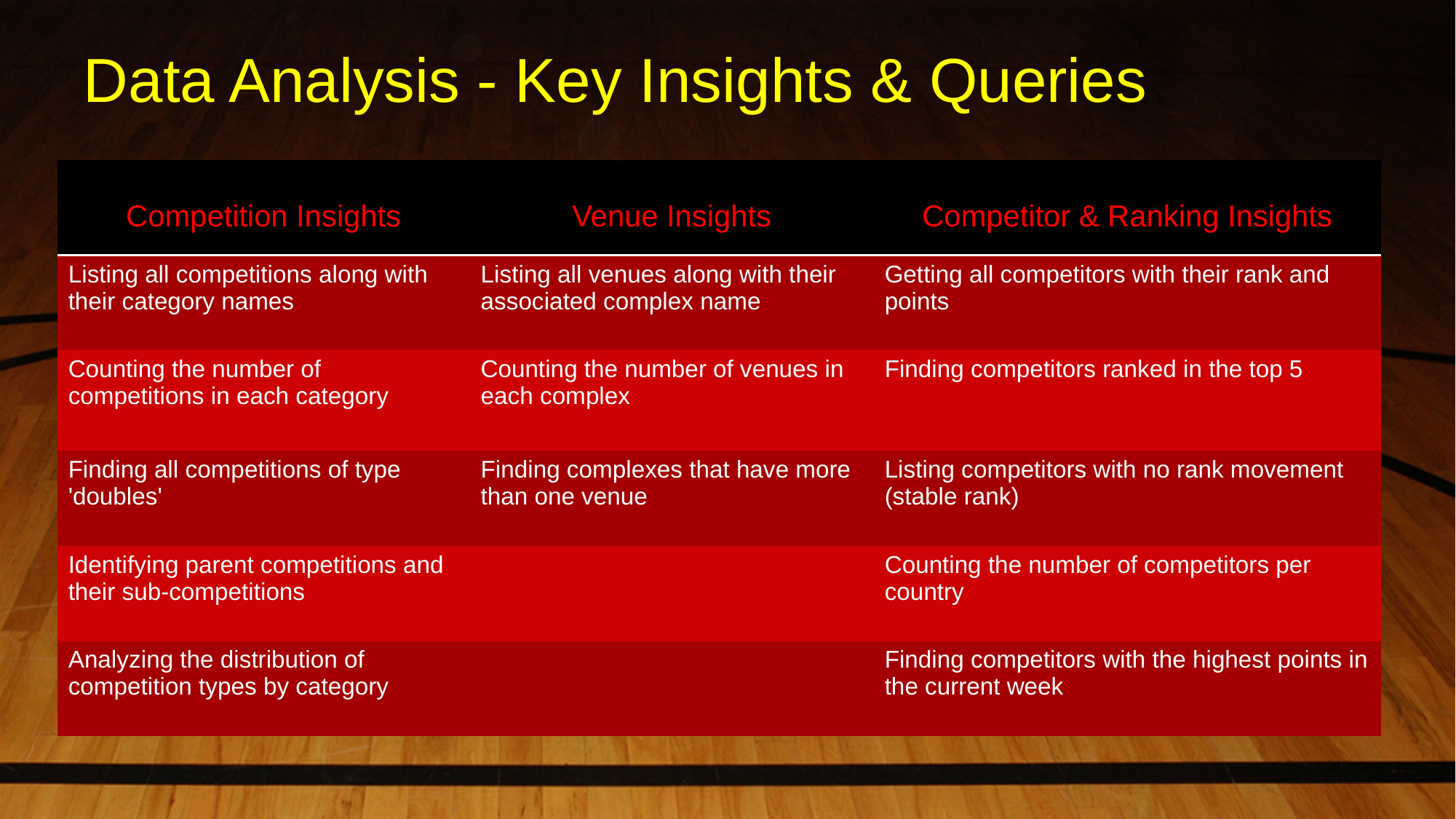

# Data Analysis - Key Insights & Queries
| Competition Insights | Venue Insights | Competitor & Ranking Insights |
| --- | --- | --- |
| Listing all competitions along with their category names | Listing all venues along with their associated complex name | Getting all competitors with their rank and points |
| Counting the number of competitions in each category | Counting the number of venues in each complex | Finding competitors ranked in the top 5 |
| Finding all competitions of type 'doubles' | Finding complexes that have more than one venue | Listing competitors with no rank movement (stable rank) |
| Identifying parent competitions and their sub-competitions |  | Counting the number of competitors per country |
| Analyzing the distribution of competition types by category |  | Finding competitors with the highest points in the current week |